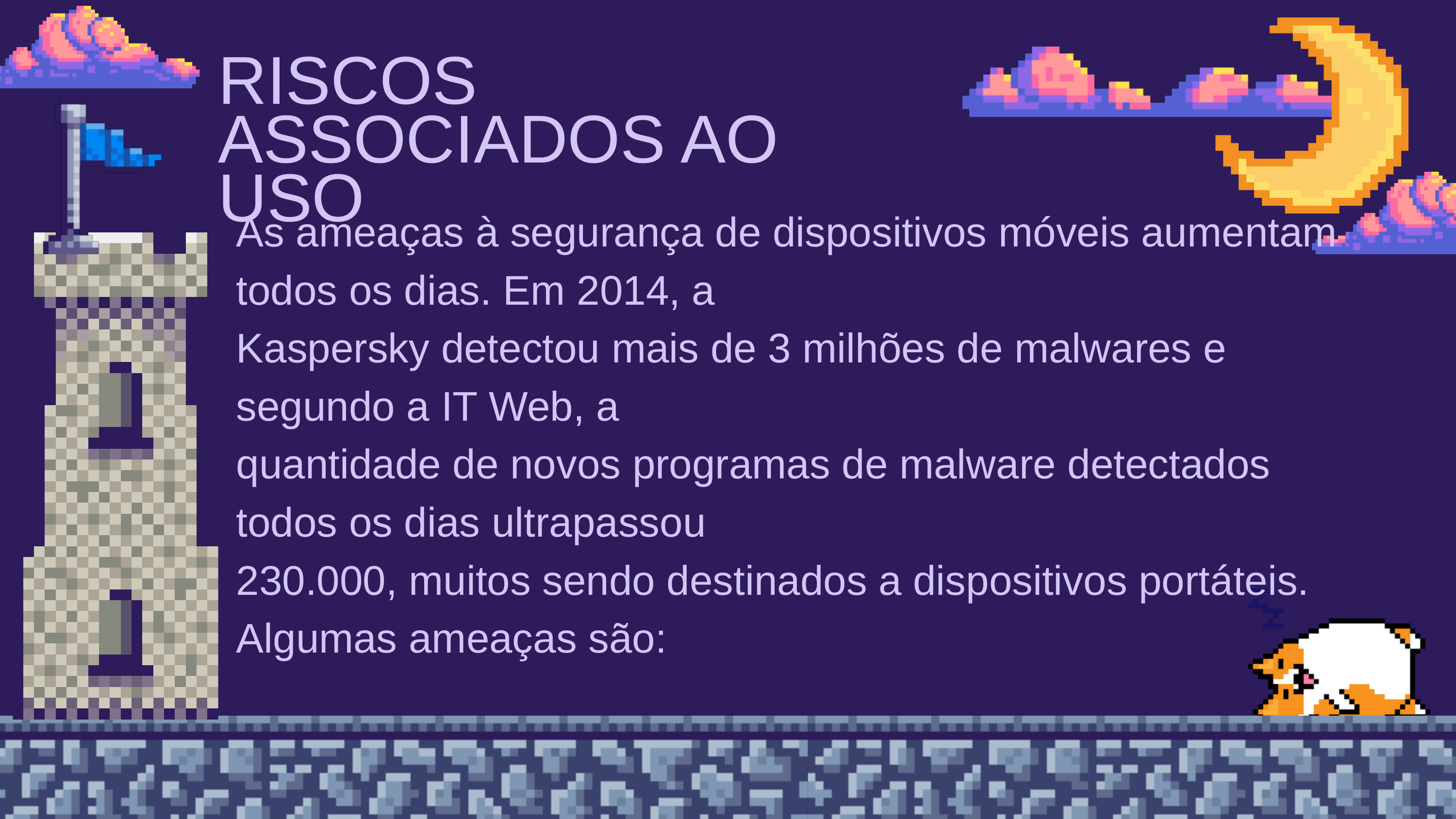

RISCOS ASSOCIADOS AO USO

As ameaças à segurança de dispositivos móveis aumentam todos os dias. Em 2014, a
Kaspersky detectou mais de 3 milhões de malwares e segundo a IT Web, a
quantidade de novos programas de malware detectados todos os dias ultrapassou
230.000, muitos sendo destinados a dispositivos portáteis. Algumas ameaças são: